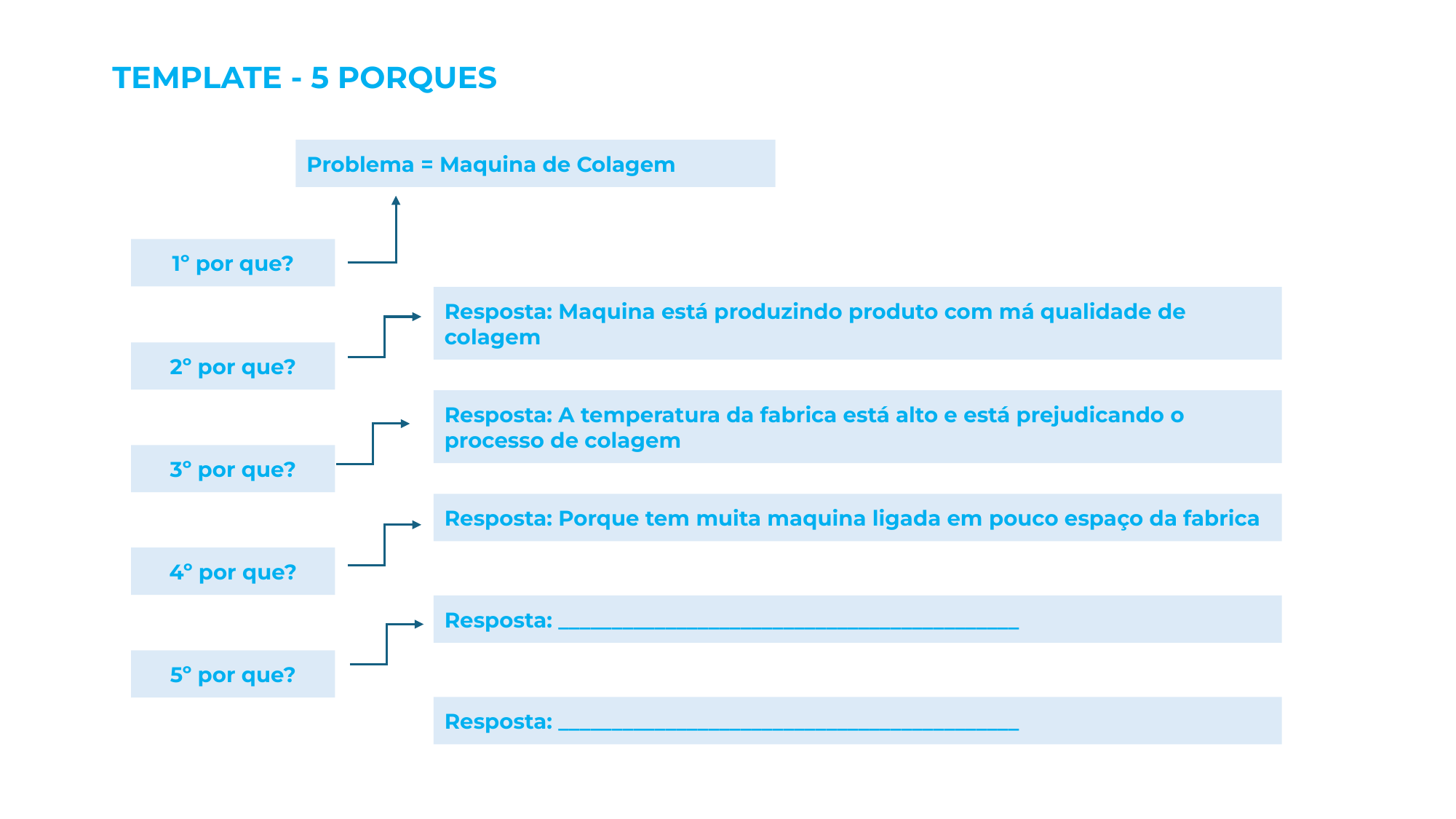

TEMPLATE - 5 PORQUES
Problema = Maquina de Colagem
1º por que?
Resposta: Maquina está produzindo produto com má qualidade de colagem
2º por que?
Resposta: A temperatura da fabrica está alto e está prejudicando o processo de colagem
3º por que?
Resposta: Porque tem muita maquina ligada em pouco espaço da fabrica
4º por que?
Resposta: ___________________________________________
5º por que?
Resposta: ___________________________________________